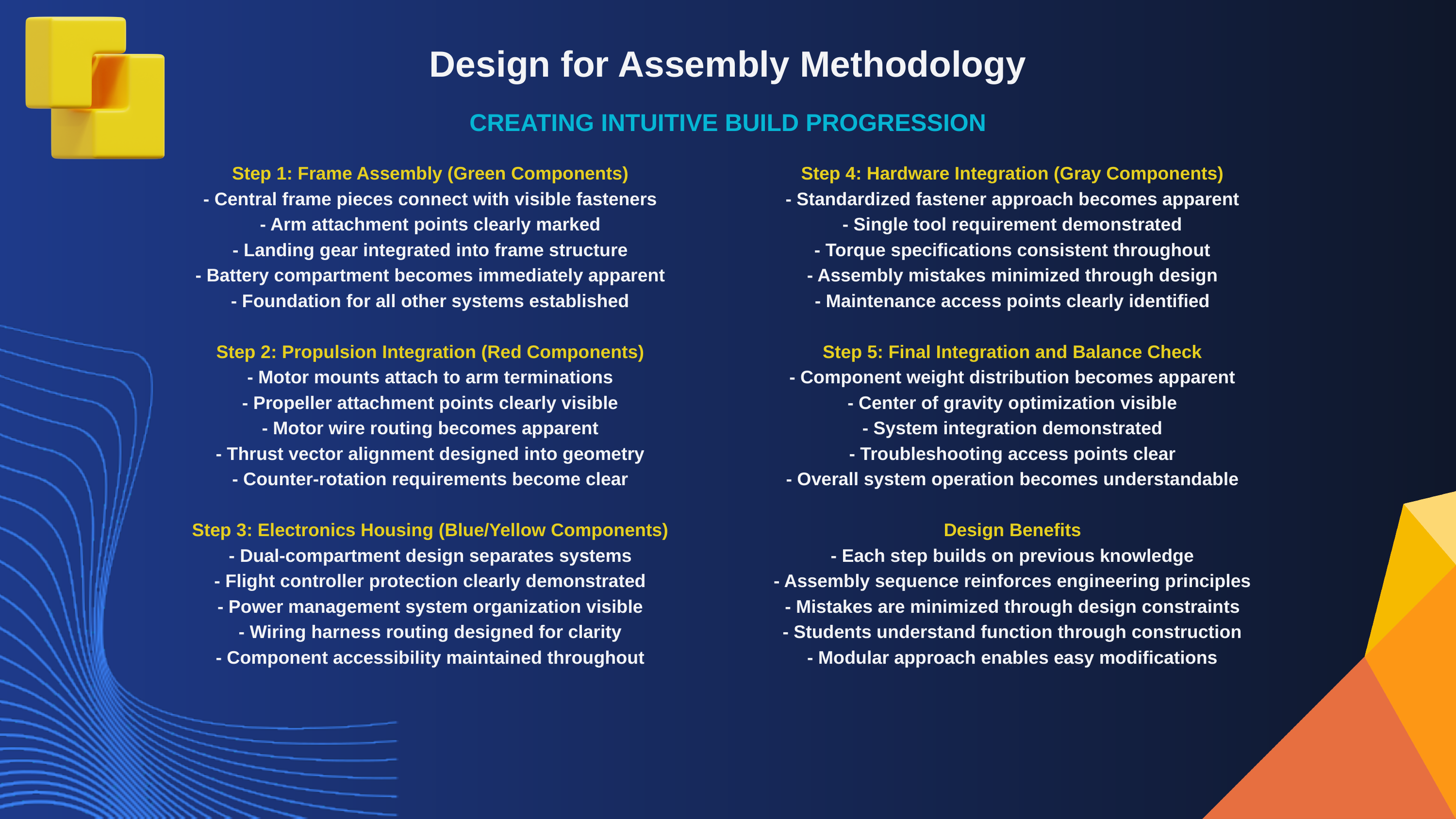

Design for Assembly Methodology

44444

CREATING INTUITIVE BUILD PROGRESSION
Step 1: Frame Assembly (Green Components)
- Central frame pieces connect with visible fasteners
- Arm attachment points clearly marked
- Landing gear integrated into frame structure
- Battery compartment becomes immediately apparent
- Foundation for all other systems established

Step 2: Propulsion Integration (Red Components)
- Motor mounts attach to arm terminations
- Propeller attachment points clearly visible
- Motor wire routing becomes apparent
- Thrust vector alignment designed into geometry
- Counter-rotation requirements become clear

Step 3: Electronics Housing (Blue/Yellow Components)
- Dual-compartment design separates systems
- Flight controller protection clearly demonstrated
- Power management system organization visible
- Wiring harness routing designed for clarity
- Component accessibility maintained throughout
Step 4: Hardware Integration (Gray Components)
- Standardized fastener approach becomes apparent
- Single tool requirement demonstrated
- Torque specifications consistent throughout
- Assembly mistakes minimized through design
- Maintenance access points clearly identified

Step 5: Final Integration and Balance Check
- Component weight distribution becomes apparent
- Center of gravity optimization visible
- System integration demonstrated
- Troubleshooting access points clear
- Overall system operation becomes understandable

Design Benefits
- Each step builds on previous knowledge
- Assembly sequence reinforces engineering principles
- Mistakes are minimized through design constraints
- Students understand function through construction
- Modular approach enables easy modifications